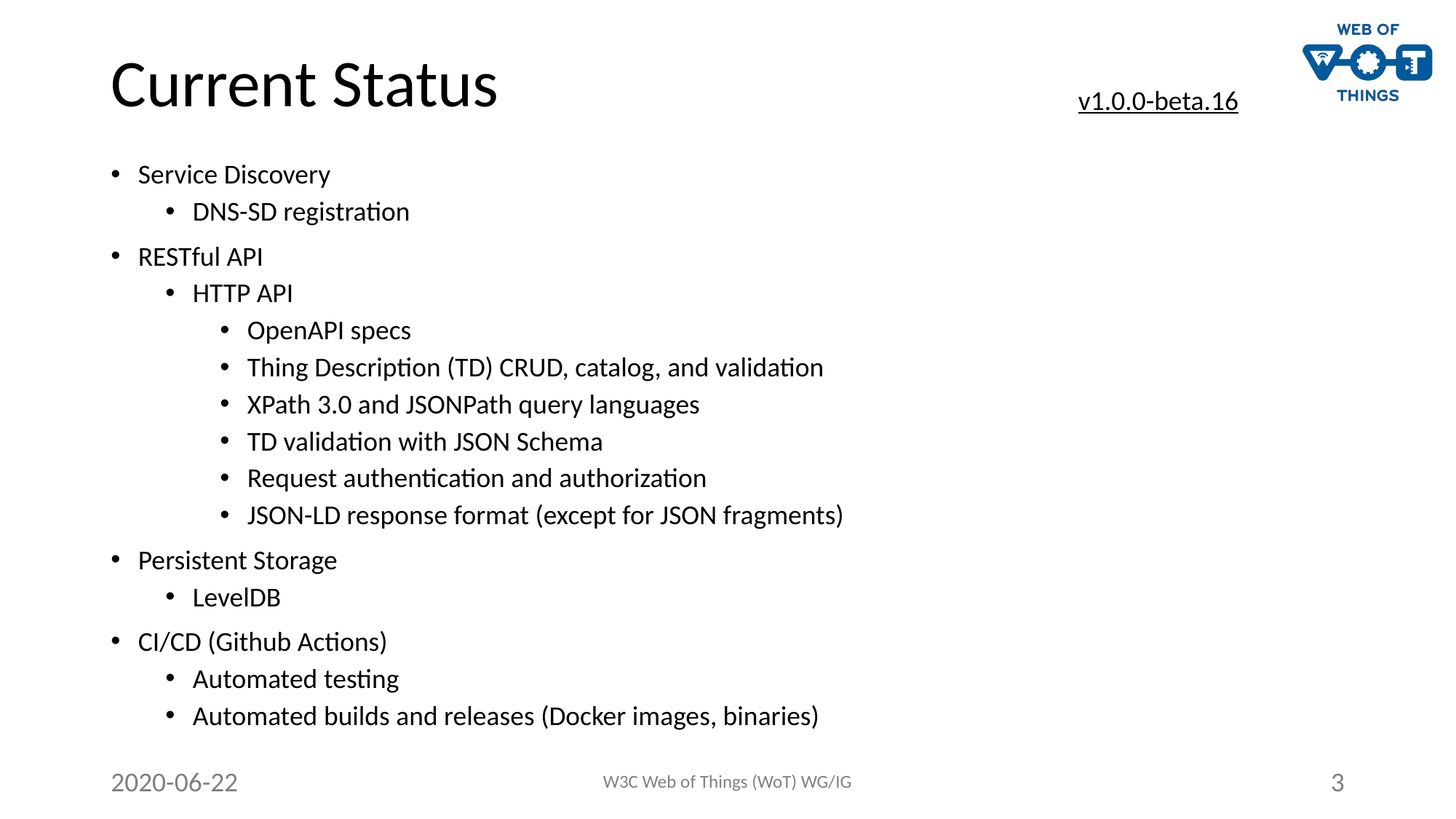

# Current Status
v1.0.0-beta.16
Service Discovery
DNS-SD registration
RESTful API
HTTP API
OpenAPI specs
Thing Description (TD) CRUD, catalog, and validation
XPath 3.0 and JSONPath query languages
TD validation with JSON Schema
Request authentication and authorization
JSON-LD response format (except for JSON fragments)
Persistent Storage
LevelDB
CI/CD (Github Actions)
Automated testing
Automated builds and releases (Docker images, binaries)
2020-06-22
W3C Web of Things (WoT) WG/IG
3